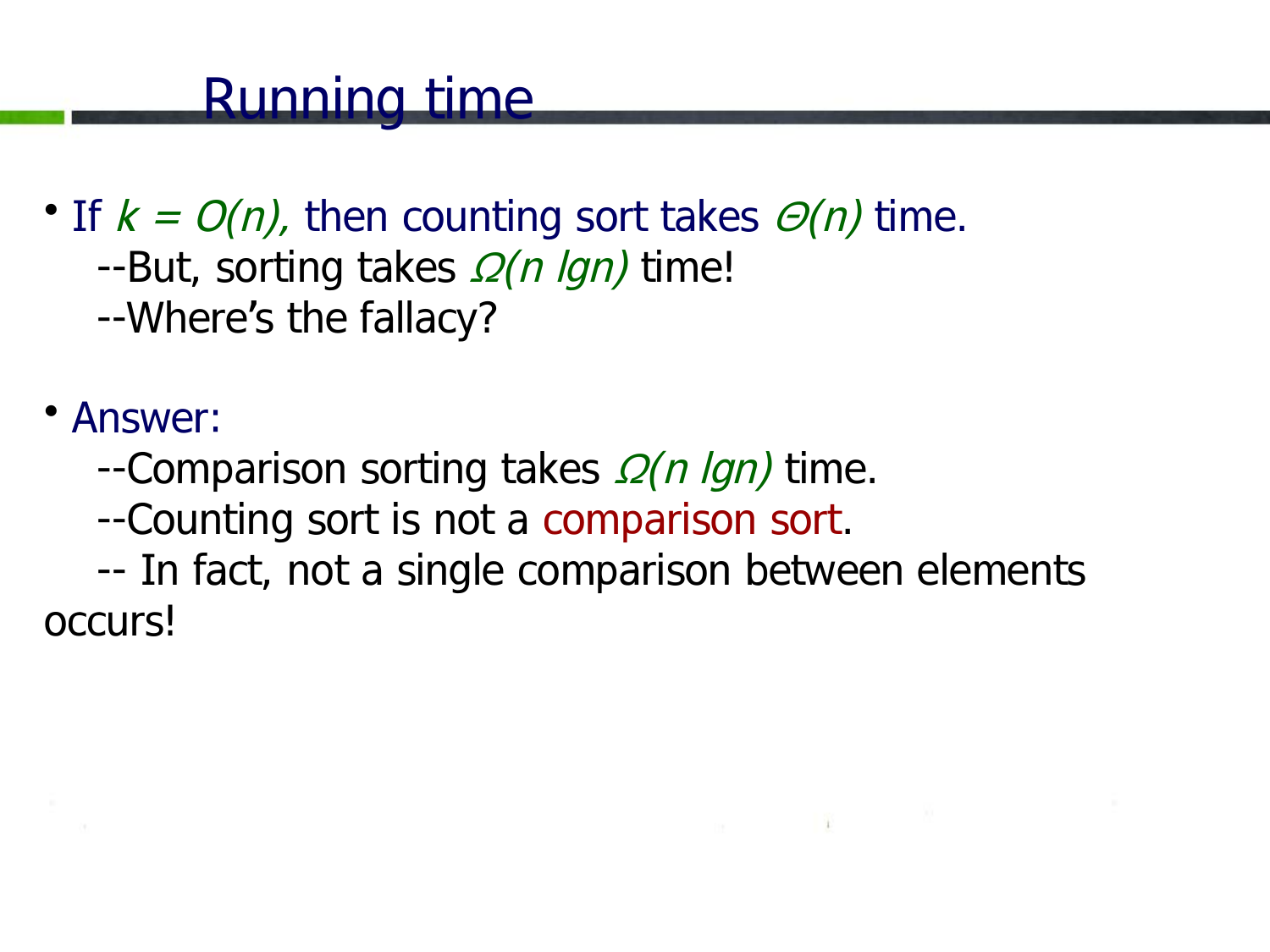

#
Running time
 If k = O(n), then counting sort takes Θ(n) time.
    --But, sorting takes Ω(n lgn) time!
    --Where’s the fallacy?

 Answer:
    --Comparison sorting takes Ω(n lgn) time.
    --Counting sort is not a comparison sort.
    -- In fact, not a single comparison between elements occurs!